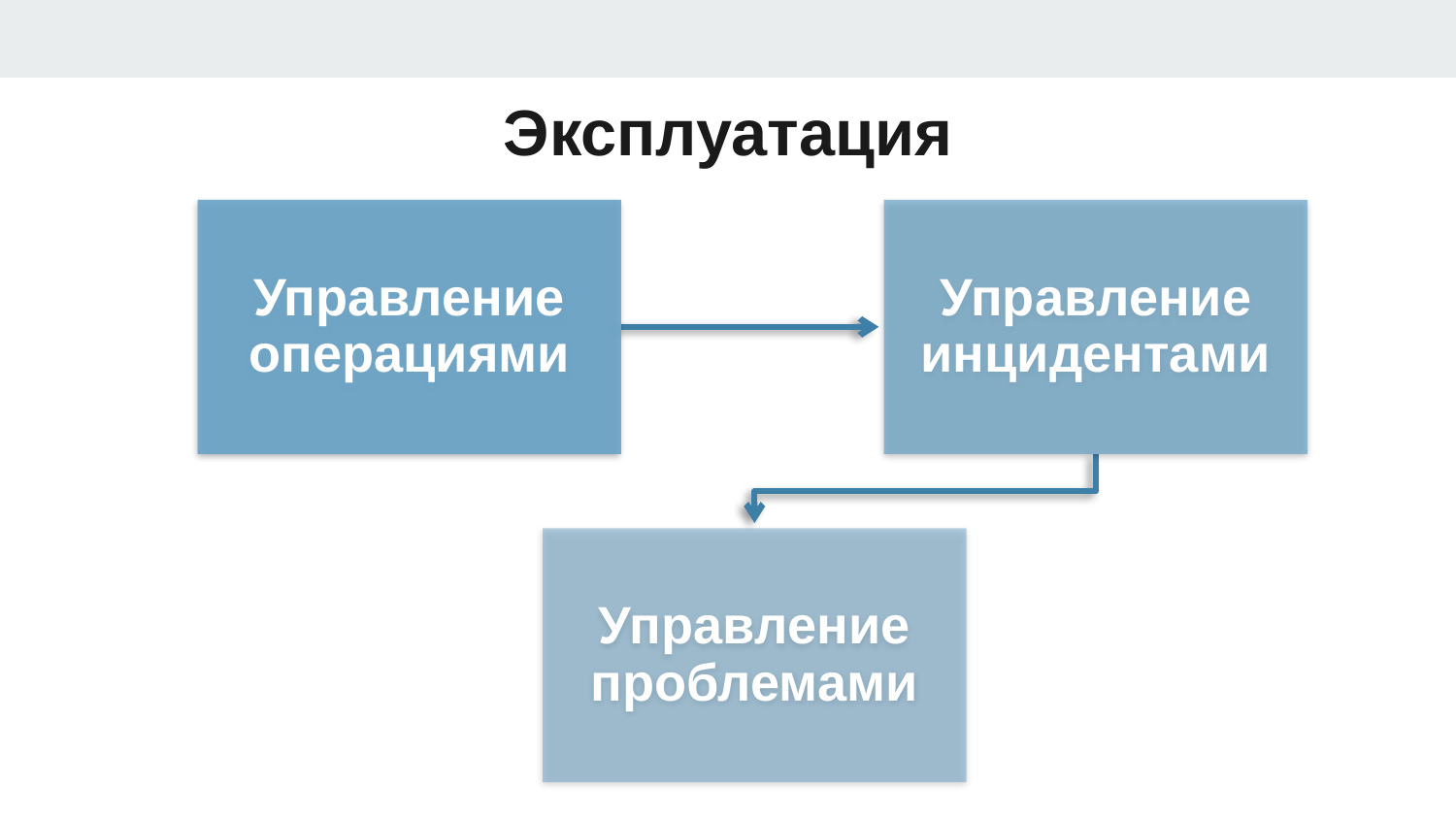

# Эксплуатация

Управление операциями

Управление инцидентами
Управление проблемами